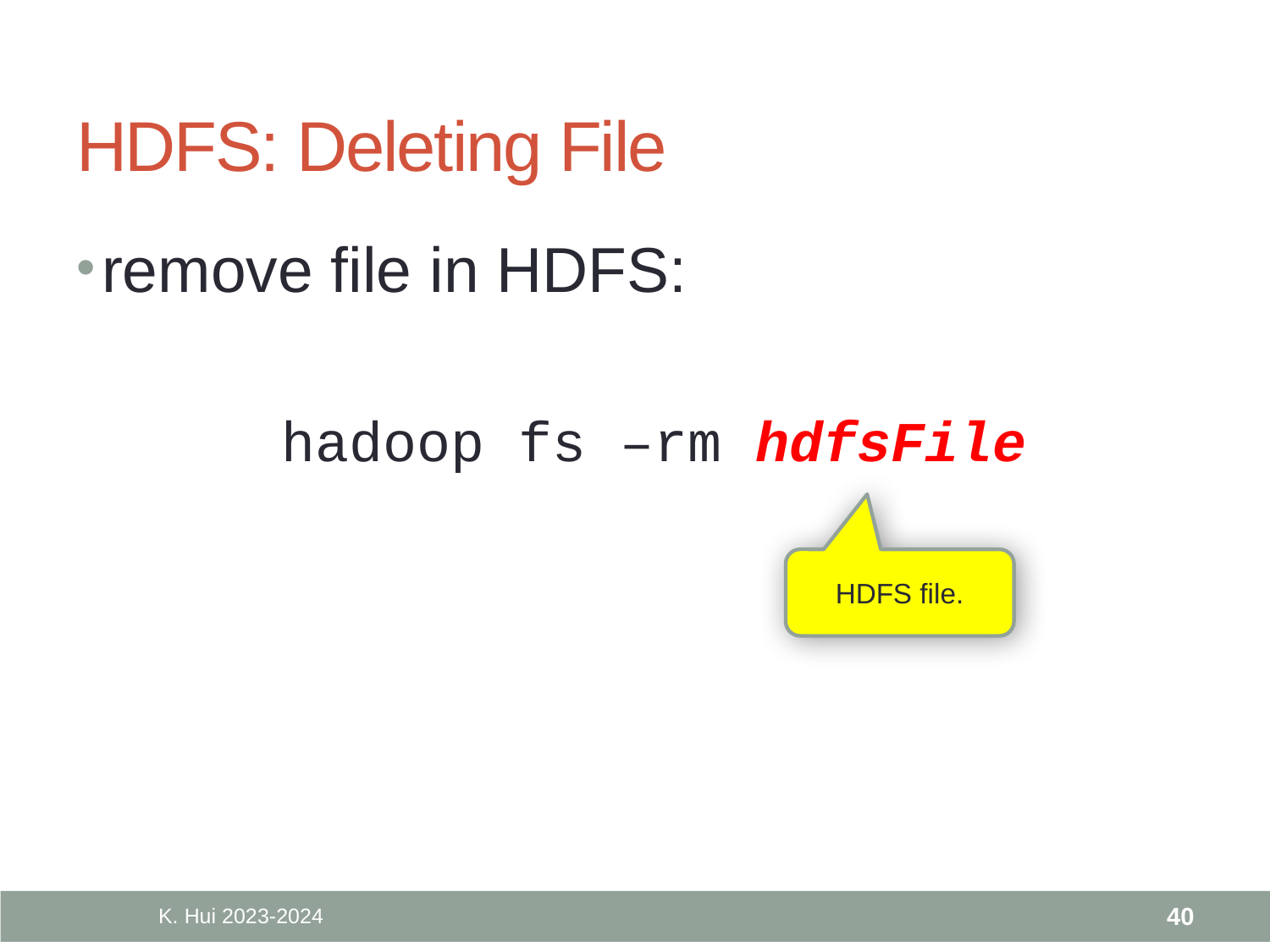

# HDFS: Deleting File
remove file in HDFS:

hadoop fs –rm hdfsFile
HDFS file.
K. Hui 2023-2024
40